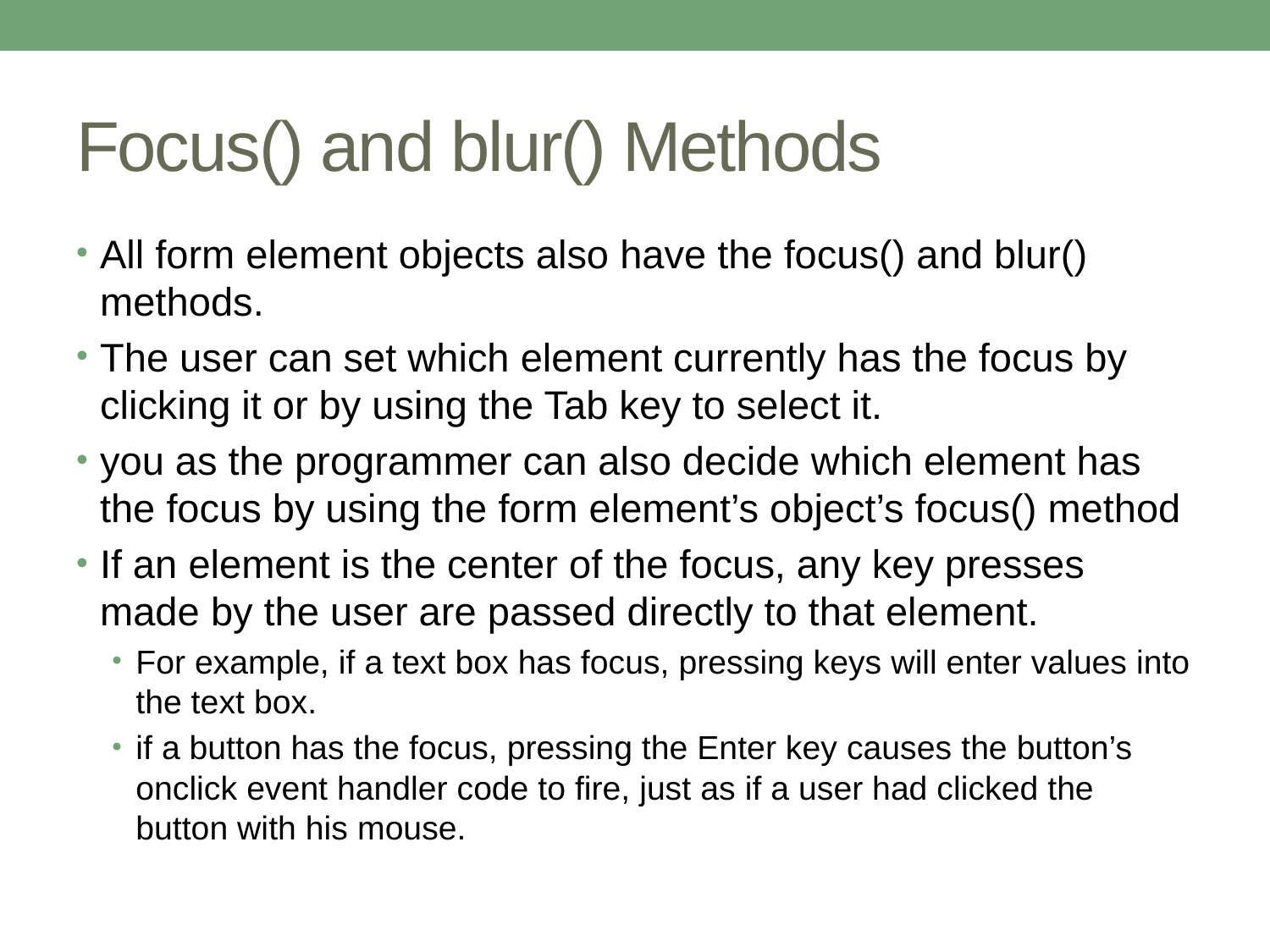

# Focus() and blur() Methods
All form element objects also have the focus() and blur() methods.
The user can set which element currently has the focus by clicking it or by using the Tab key to select it.
you as the programmer can also decide which element has the focus by using the form element’s object’s focus() method
If an element is the center of the focus, any key presses made by the user are passed directly to that element.
For example, if a text box has focus, pressing keys will enter values into the text box.
if a button has the focus, pressing the Enter key causes the button’s onclick event handler code to fire, just as if a user had clicked the button with his mouse.